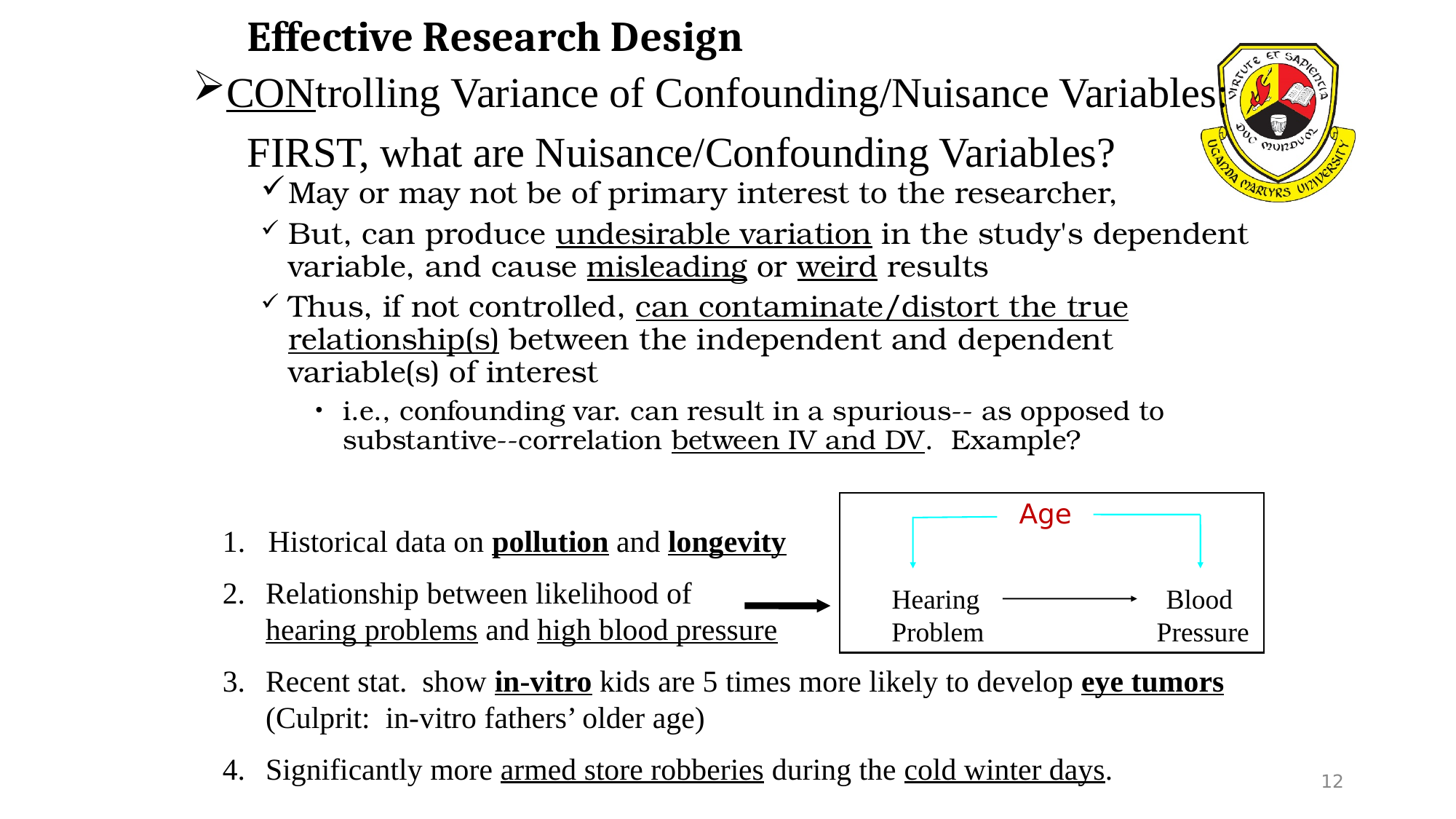

# Effective Research Design
CONtrolling Variance of Confounding/Nuisance Variables:
FIRST, what are Nuisance/Confounding Variables?

May or may not be of primary interest to the researcher,
But, can produce undesirable variation in the study's dependent variable, and cause misleading or weird results
Thus, if not controlled, can contaminate/distort the true relationship(s) between the independent and dependent variable(s) of interest
i.e., confounding var. can result in a spurious-- as opposed to substantive--correlation between IV and DV.  Example?
Age

      Hearing                           Blood
      Problem                         Pressure

1.   Historical data on pollution and longevity
Relationship between likelihood of
hearing problems and high blood pressure
Recent stat.  show in-vitro kids are 5 times more likely to develop eye tumors (Culprit:  in-vitro fathers’ older age)
Significantly more armed store robberies during the cold winter days.

12